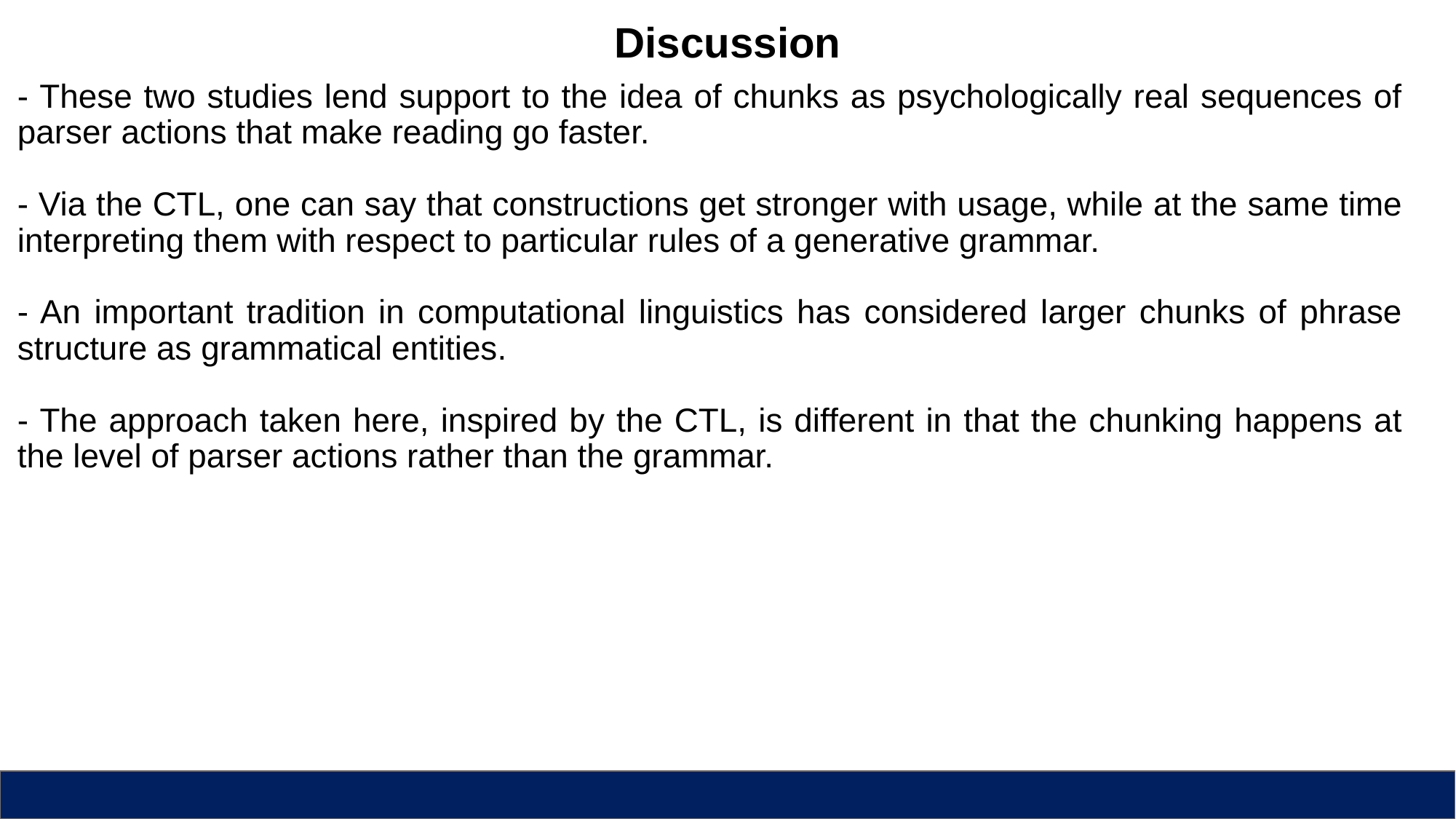

Discussion
- These two studies lend support to the idea of chunks as psychologically real sequences of parser actions that make reading go faster.

- Via the CTL, one can say that constructions get stronger with usage, while at the same time interpreting them with respect to particular rules of a generative grammar.

- An important tradition in computational linguistics has considered larger chunks of phrase structure as grammatical entities.

- The approach taken here, inspired by the CTL, is different in that the chunking happens at the level of parser actions rather than the grammar.